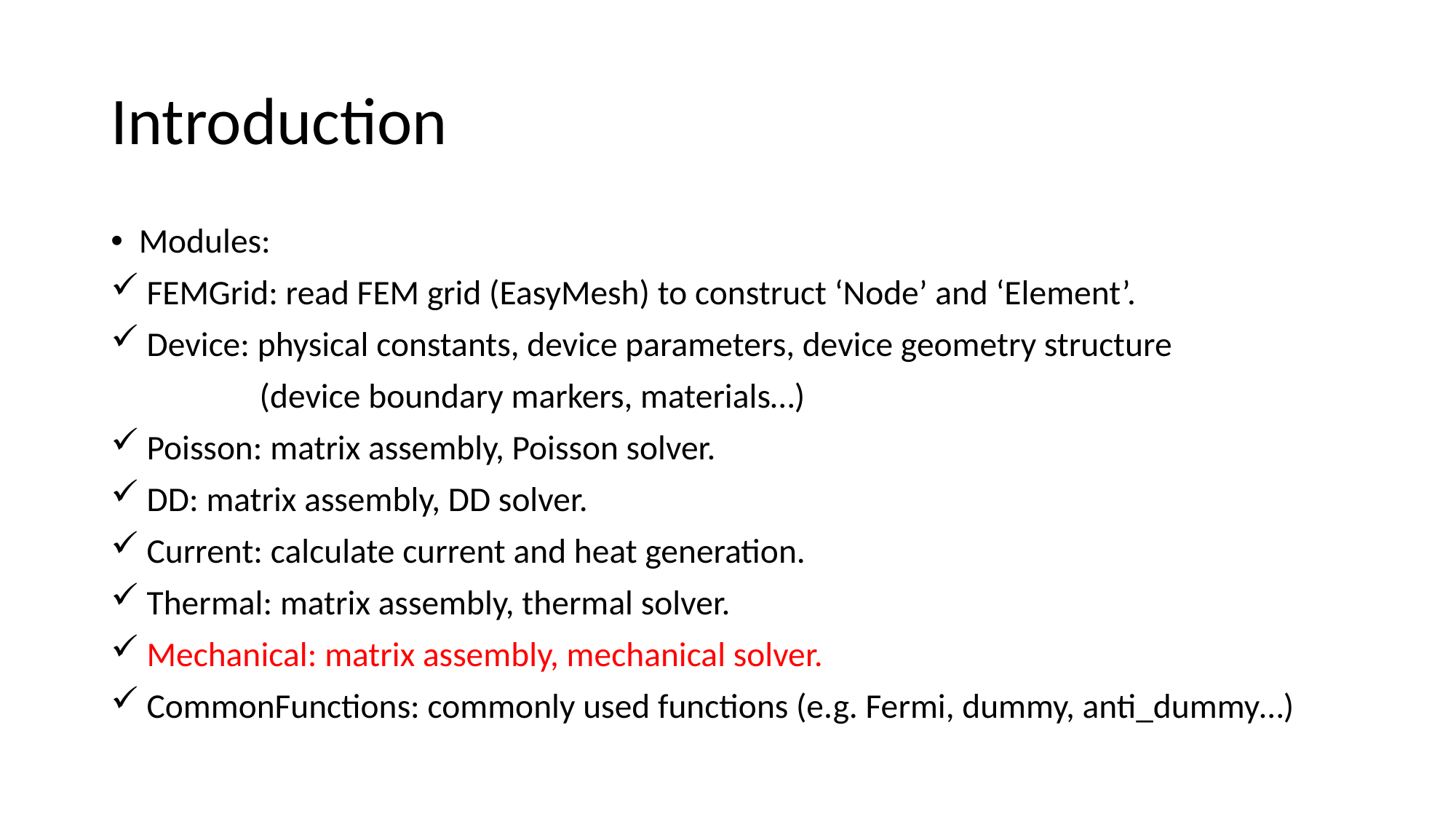

# Introduction
Modules:
 FEMGrid: read FEM grid (EasyMesh) to construct ‘Node’ and ‘Element’.
 Device: physical constants, device parameters, device geometry structure
                   (device boundary markers, materials…)
 Poisson: matrix assembly, Poisson solver.
 DD: matrix assembly, DD solver.
 Current: calculate current and heat generation.
 Thermal: matrix assembly, thermal solver.
 Mechanical: matrix assembly, mechanical solver.
 CommonFunctions: commonly used functions (e.g. Fermi, dummy, anti_dummy…)